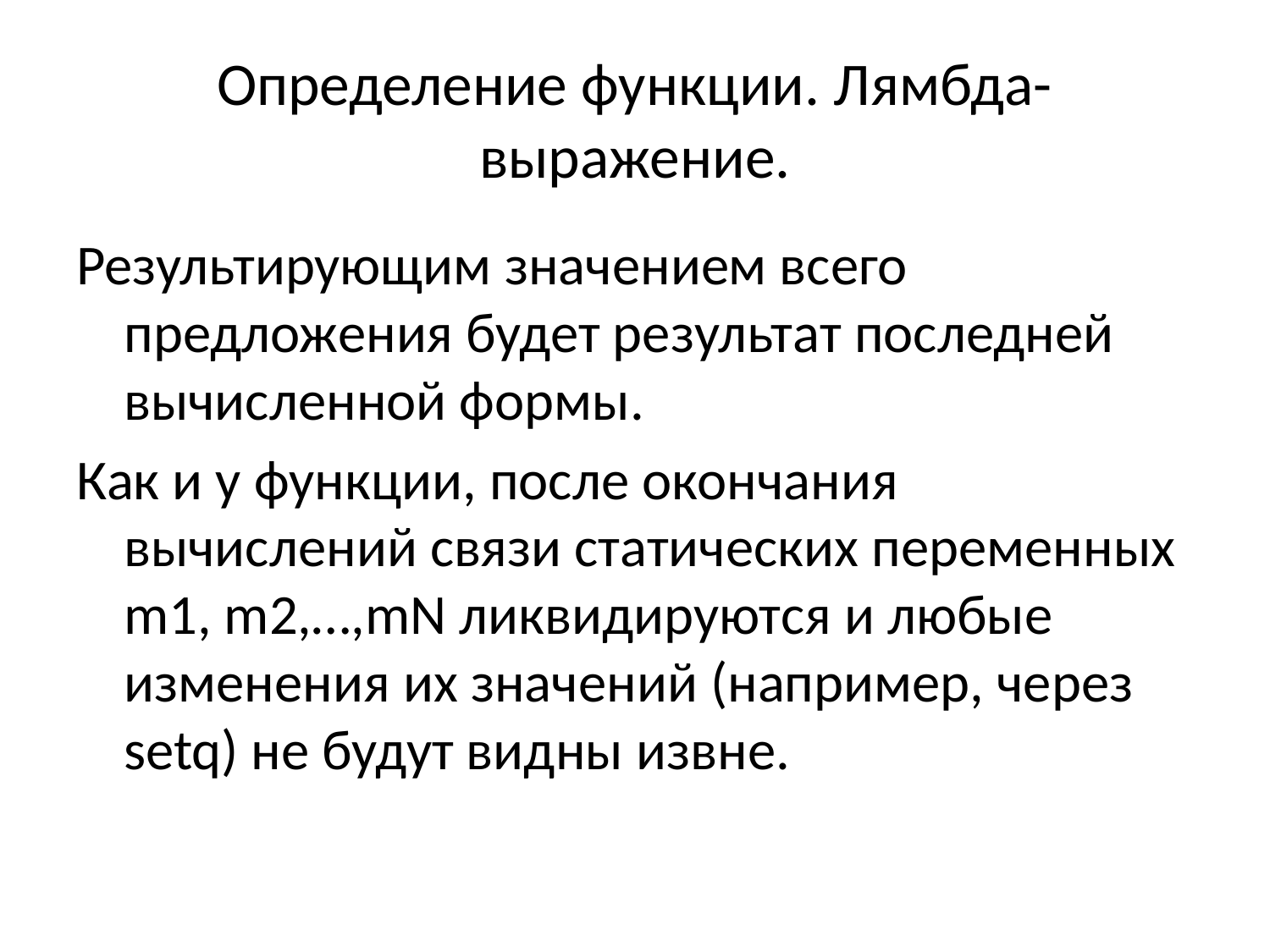

# Определение функции. Лямбда-выражение.
Результирующим значением всего предложения будет результат последней вычисленной формы.
Как и у функции, после окончания вычислений связи статических переменных m1, m2,…,mN ликвидируются и любые изменения их значений (например, через setq) не будут видны извне.